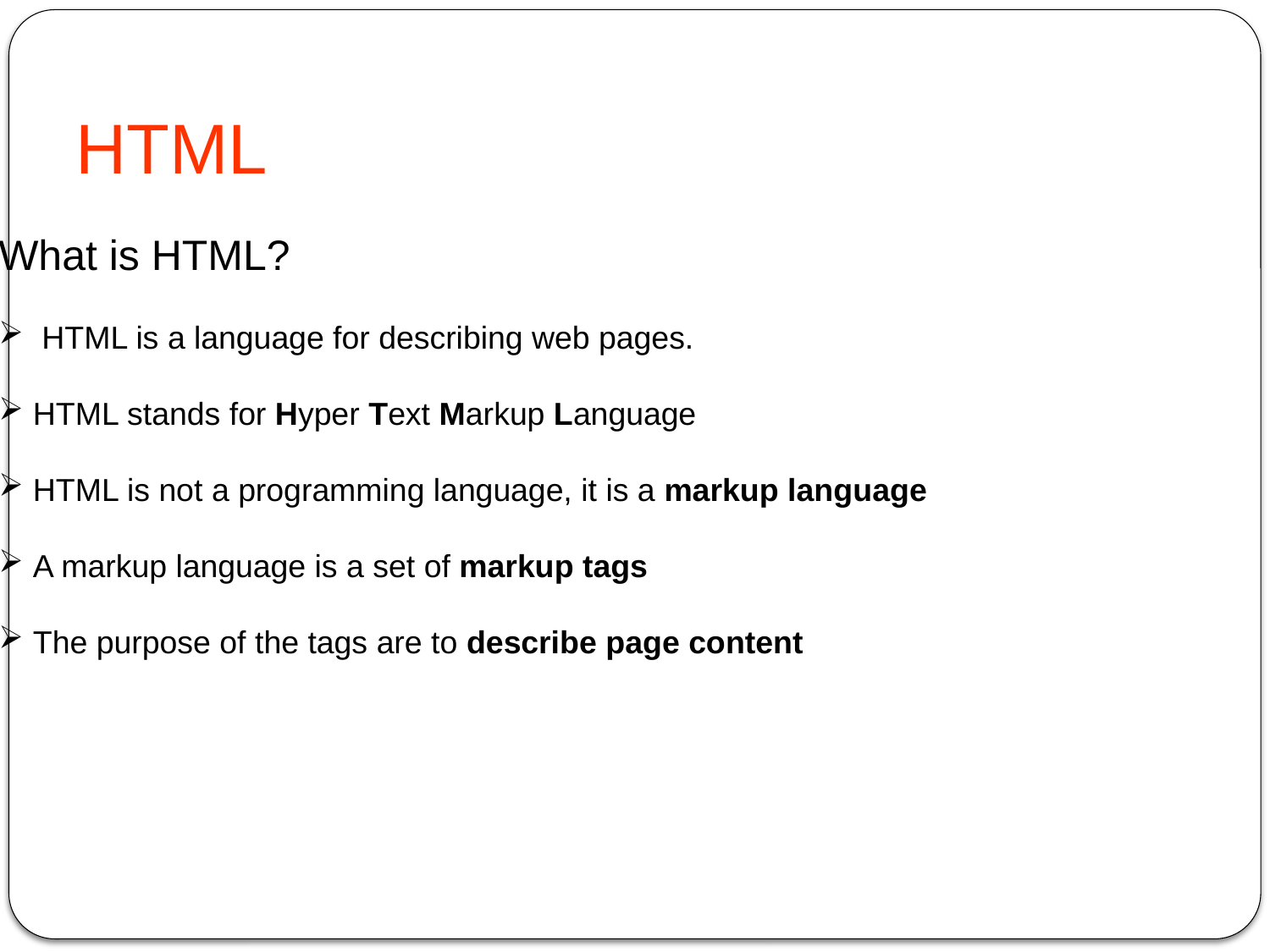

# HTML
What is HTML?

  HTML is a language for describing web pages.

 HTML stands for Hyper Text Markup Language

 HTML is not a programming language, it is a markup language

 A markup language is a set of markup tags

 The purpose of the tags are to describe page content